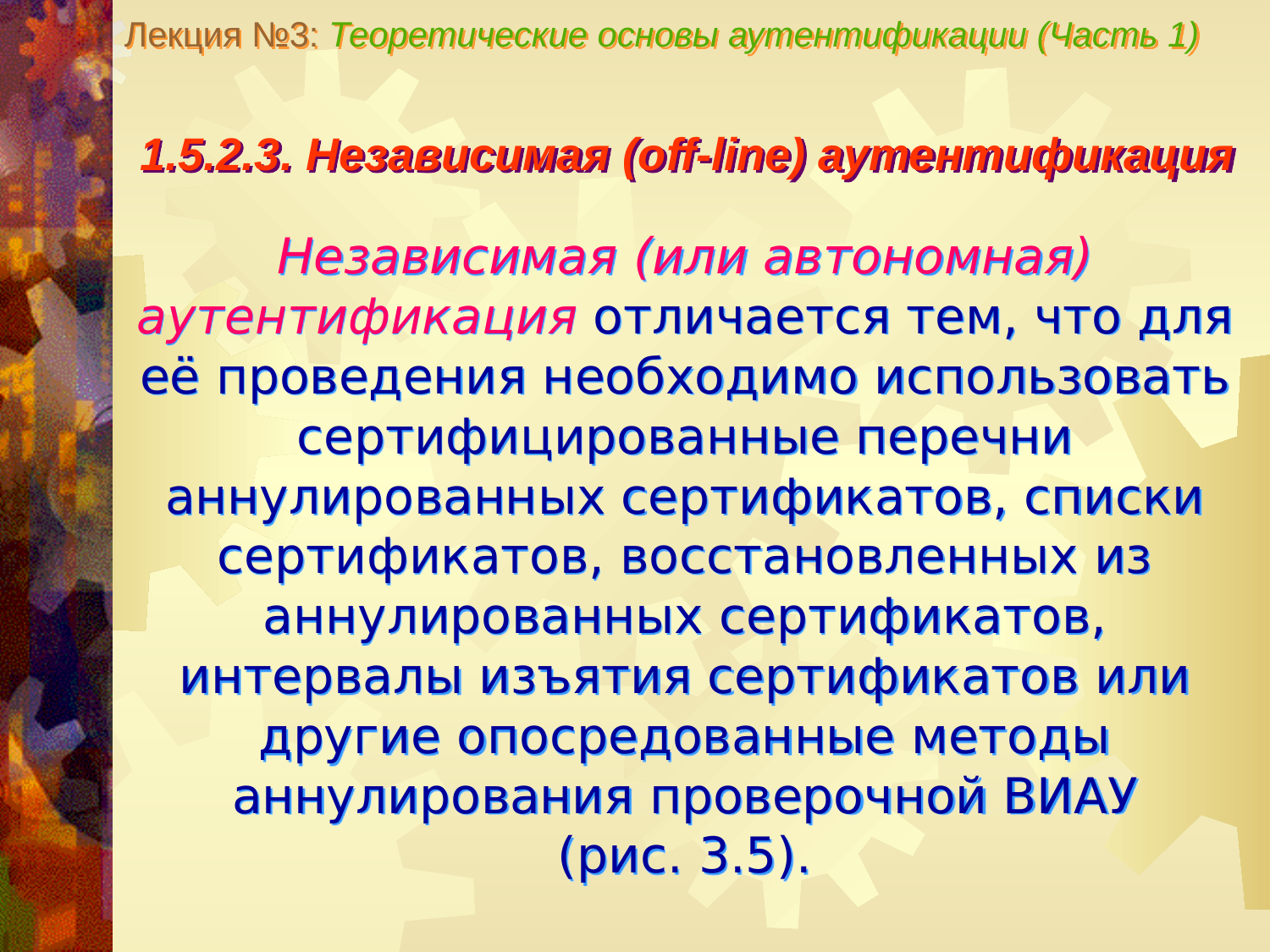

Лекция №3: Теоретические основы аутентификации (Часть 1)
1.5.2.3. Независимая (off-line) аутентификация
Независимая (или автономная) аутентификация отличается тем, что для её проведения необходимо использовать сертифицированные перечни аннулированных сертификатов, списки сертификатов, восстановленных из аннулированных сертификатов, интервалы изъятия сертификатов или другие опосредованные методы аннулирования проверочной ВИАУ
(рис. 3.5).